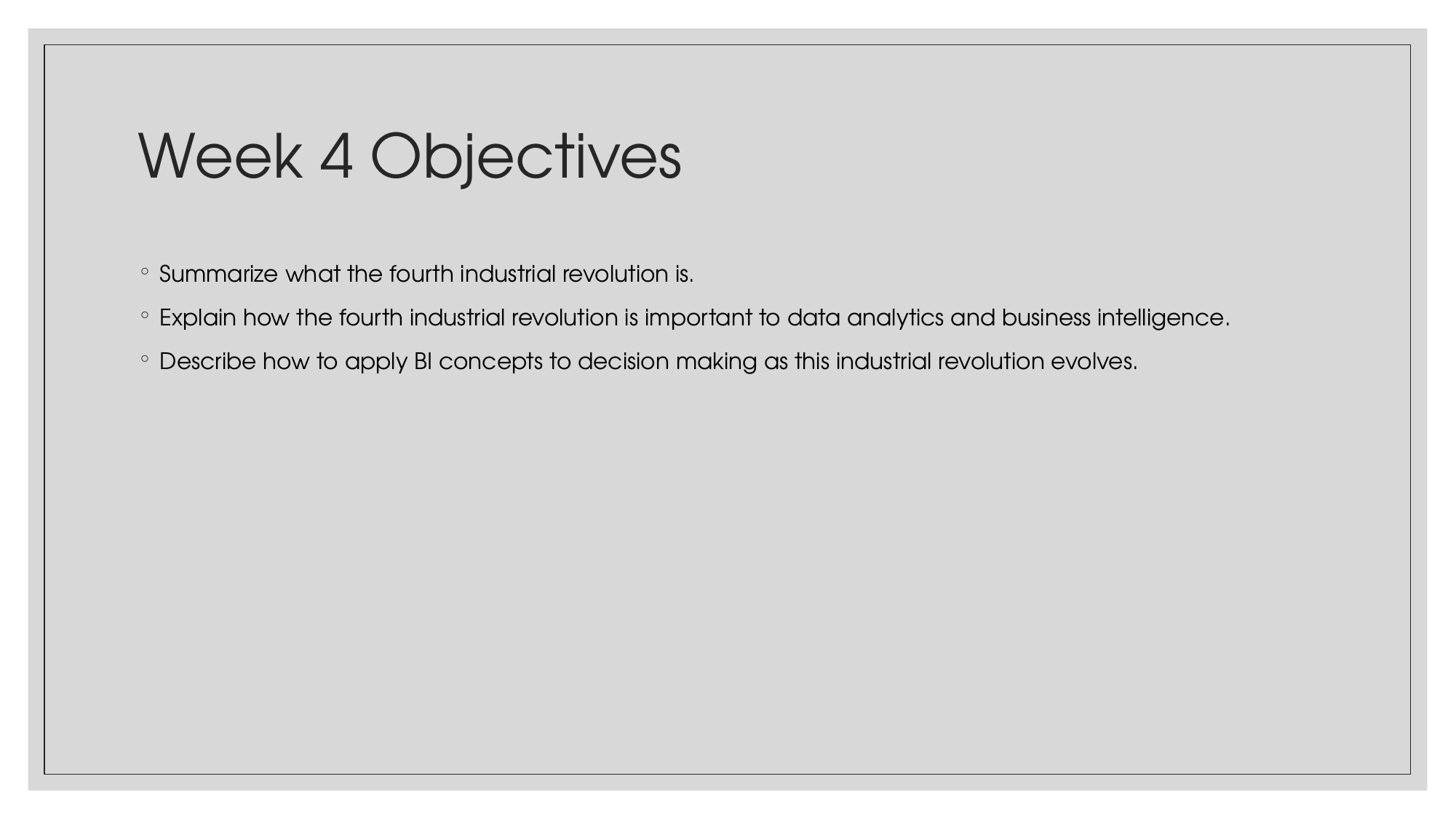

# Week 4 Objectives
Summarize what the fourth industrial revolution is.
Explain how the fourth industrial revolution is important to data analytics and business intelligence.
Describe how to apply BI concepts to decision making as this industrial revolution evolves.